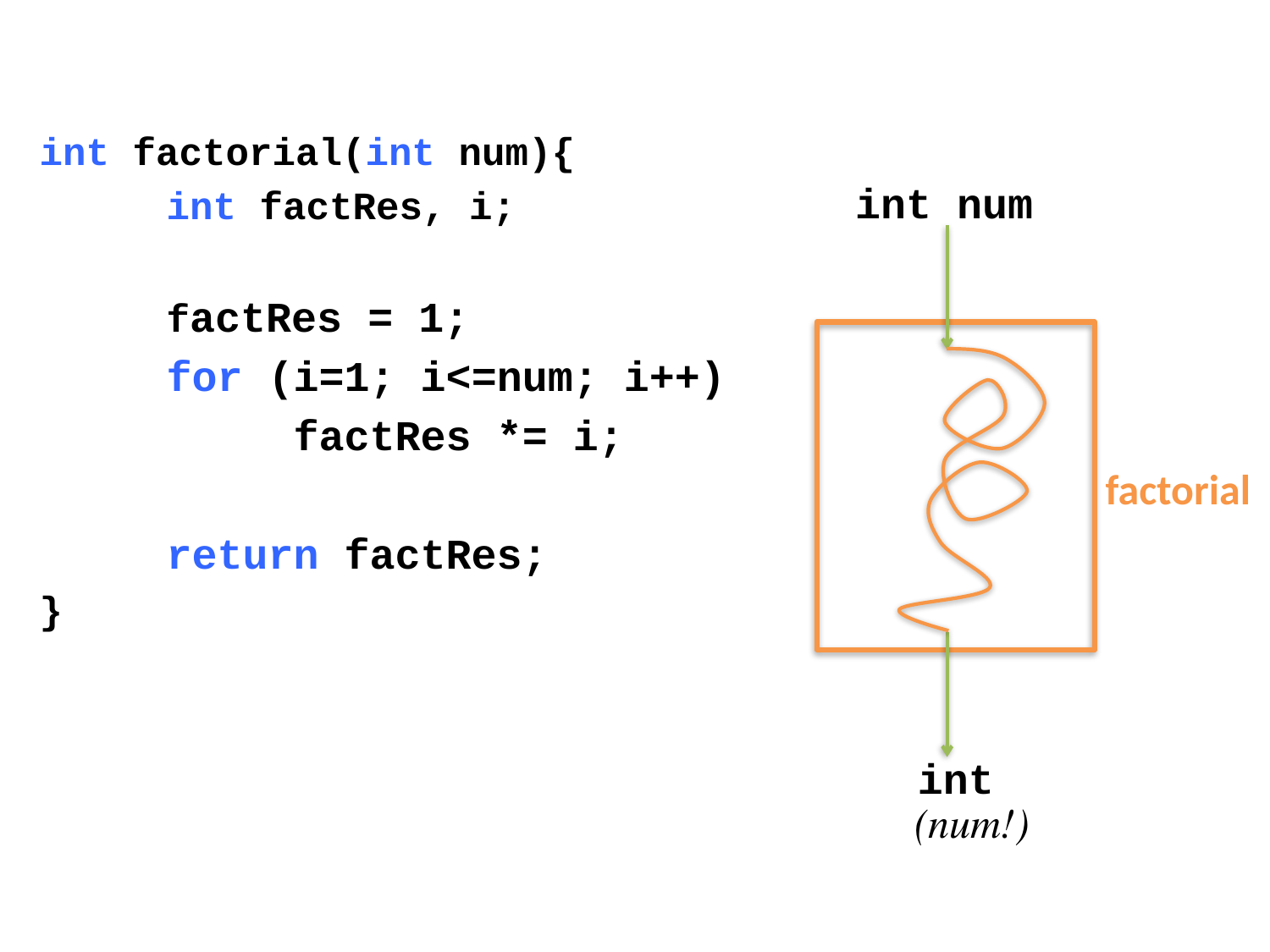

int factorial(int num){
	int factRes, i;

	factRes = 1;
	for (i=1; i<=num; i++)
		factRes *= i;

	return factRes;
}
int num

factorial
int
(num!)